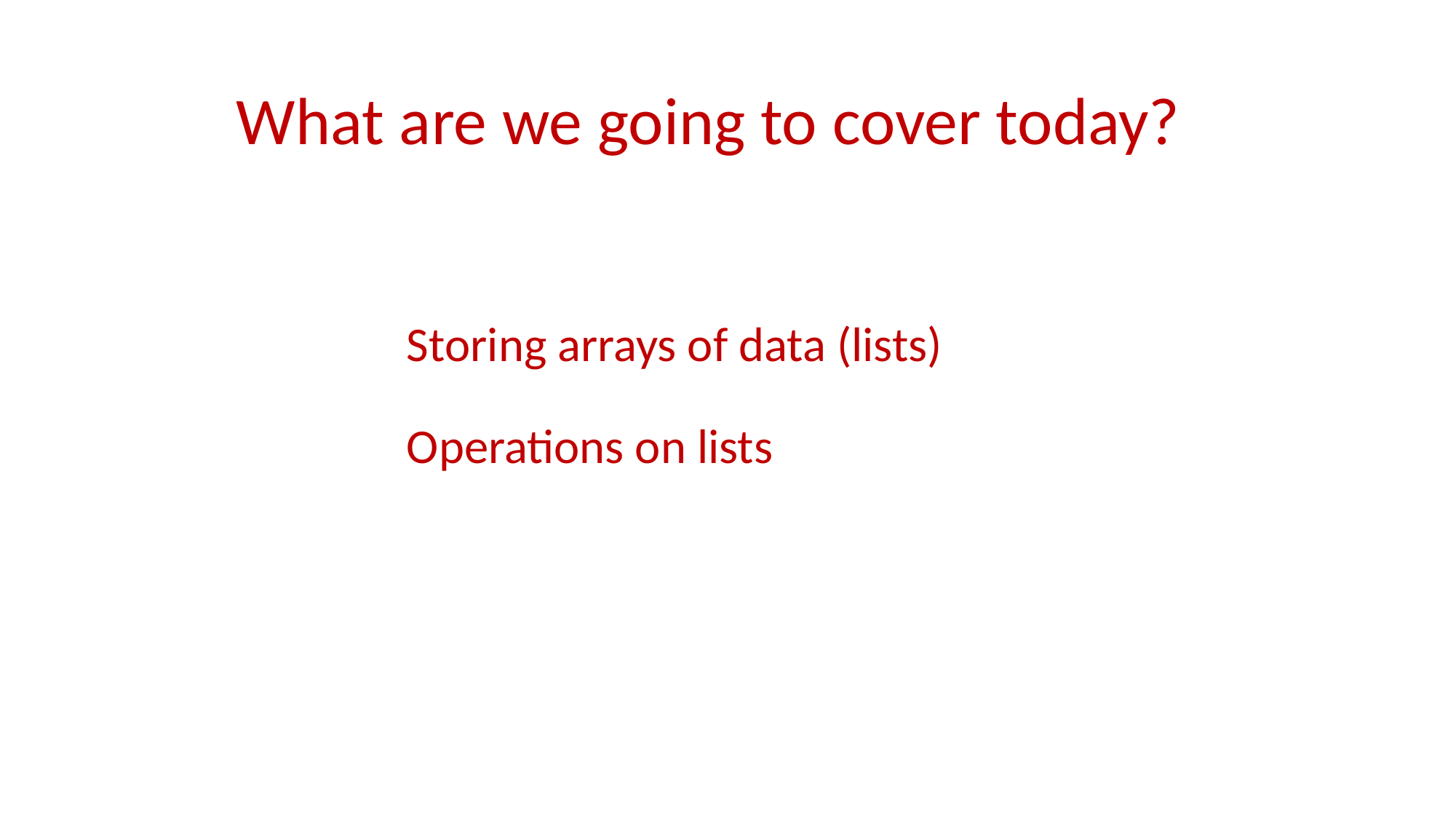

# What are we going to cover today?
Storing arrays of data (lists)
Operations on lists